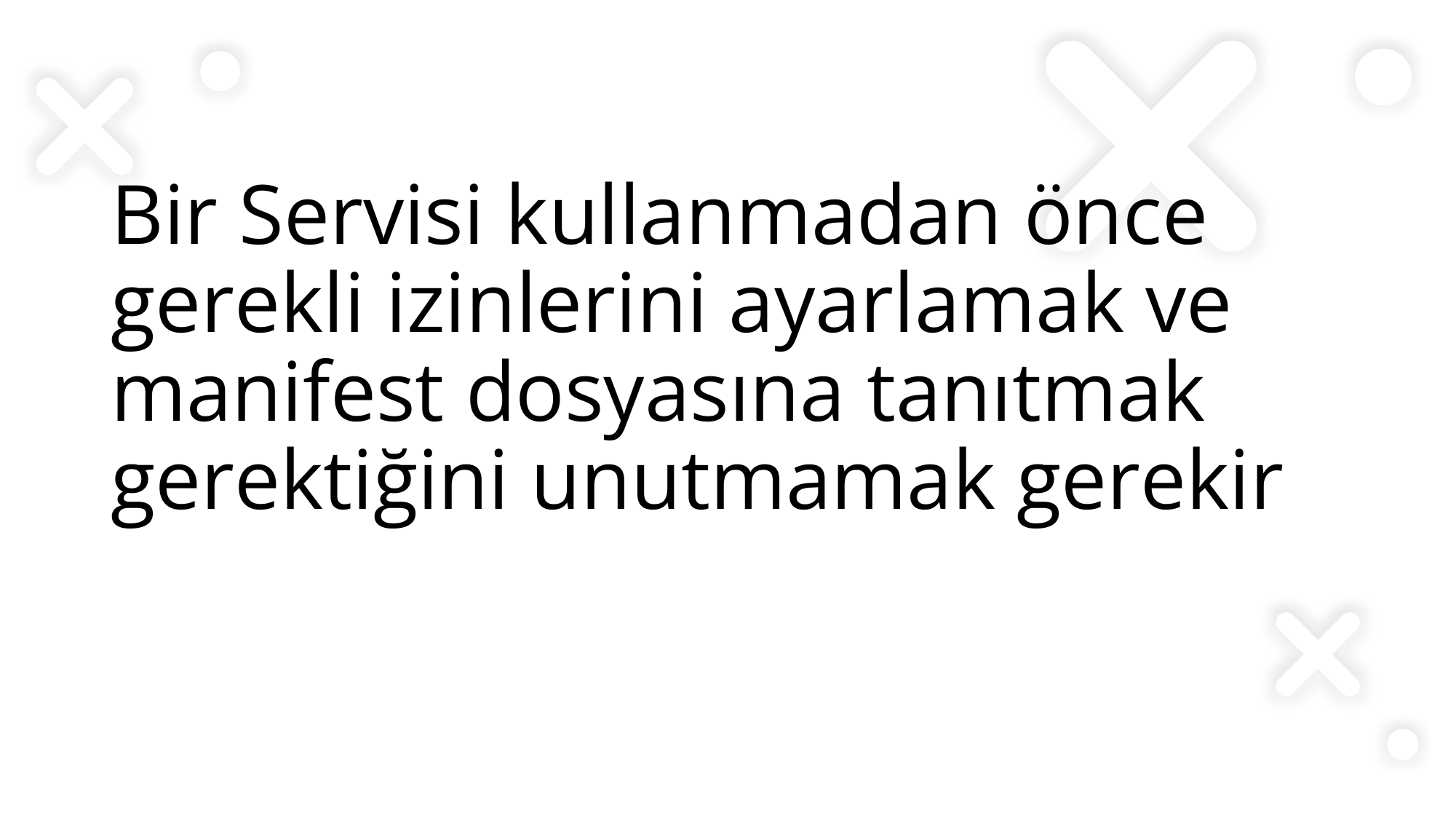

Bir Servisi kullanmadan önce gerekli izinlerini ayarlamak ve manifest dosyasına tanıtmak gerektiğini unutmamak gerekir